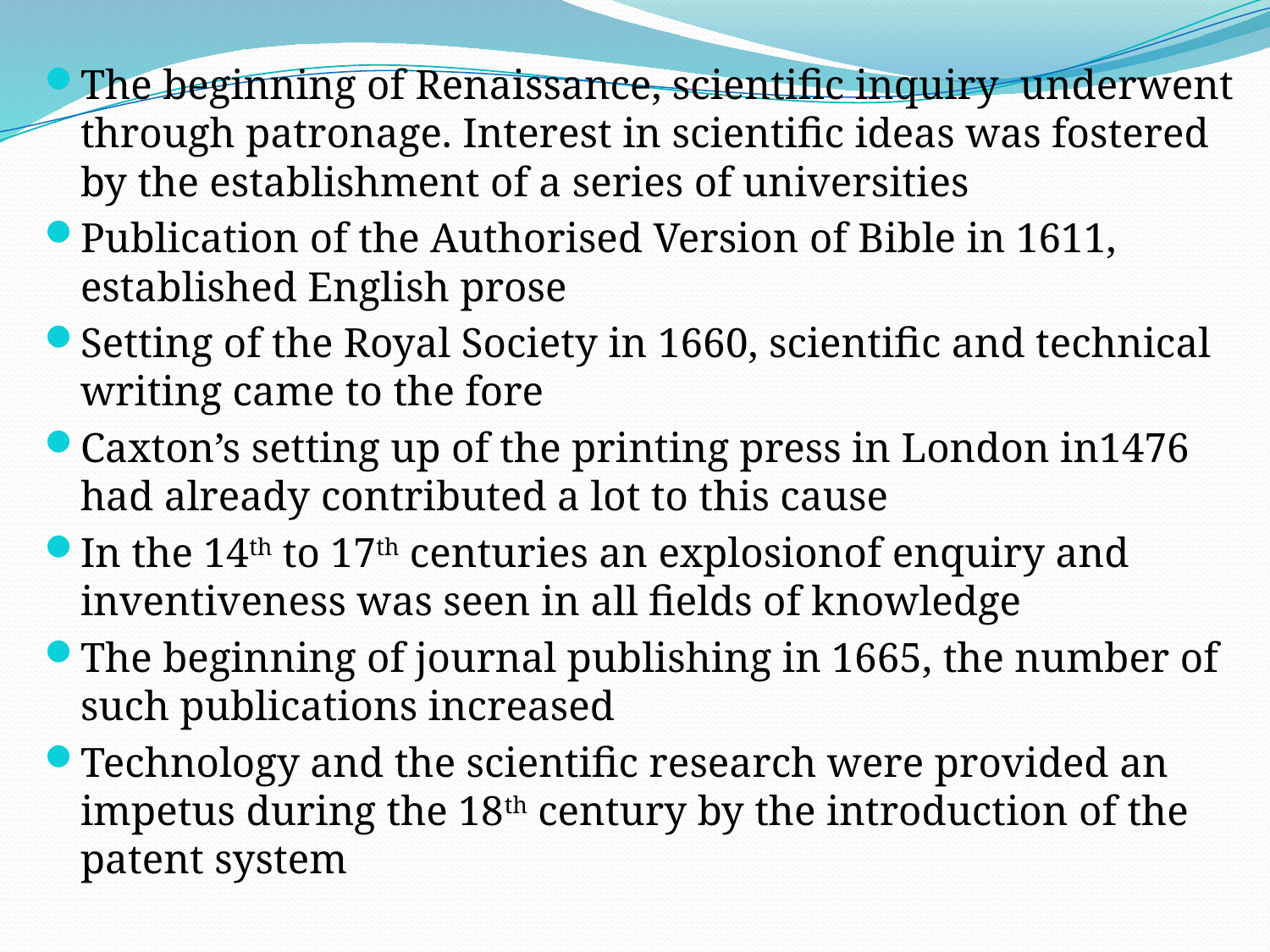

#
The beginning of Renaissance, scientific inquiry  underwent through patronage. Interest in scientific ideas was fostered by the establishment of a series of universities
Publication of the Authorised Version of Bible in 1611, established English prose
Setting of the Royal Society in 1660, scientific and technical writing came to the fore
Caxton’s setting up of the printing press in London in1476 had already contributed a lot to this cause
In the 14th to 17th centuries an explosionof enquiry and inventiveness was seen in all fields of knowledge
The beginning of journal publishing in 1665, the number of such publications increased
Technology and the scientific research were provided an impetus during the 18th century by the introduction of the patent system